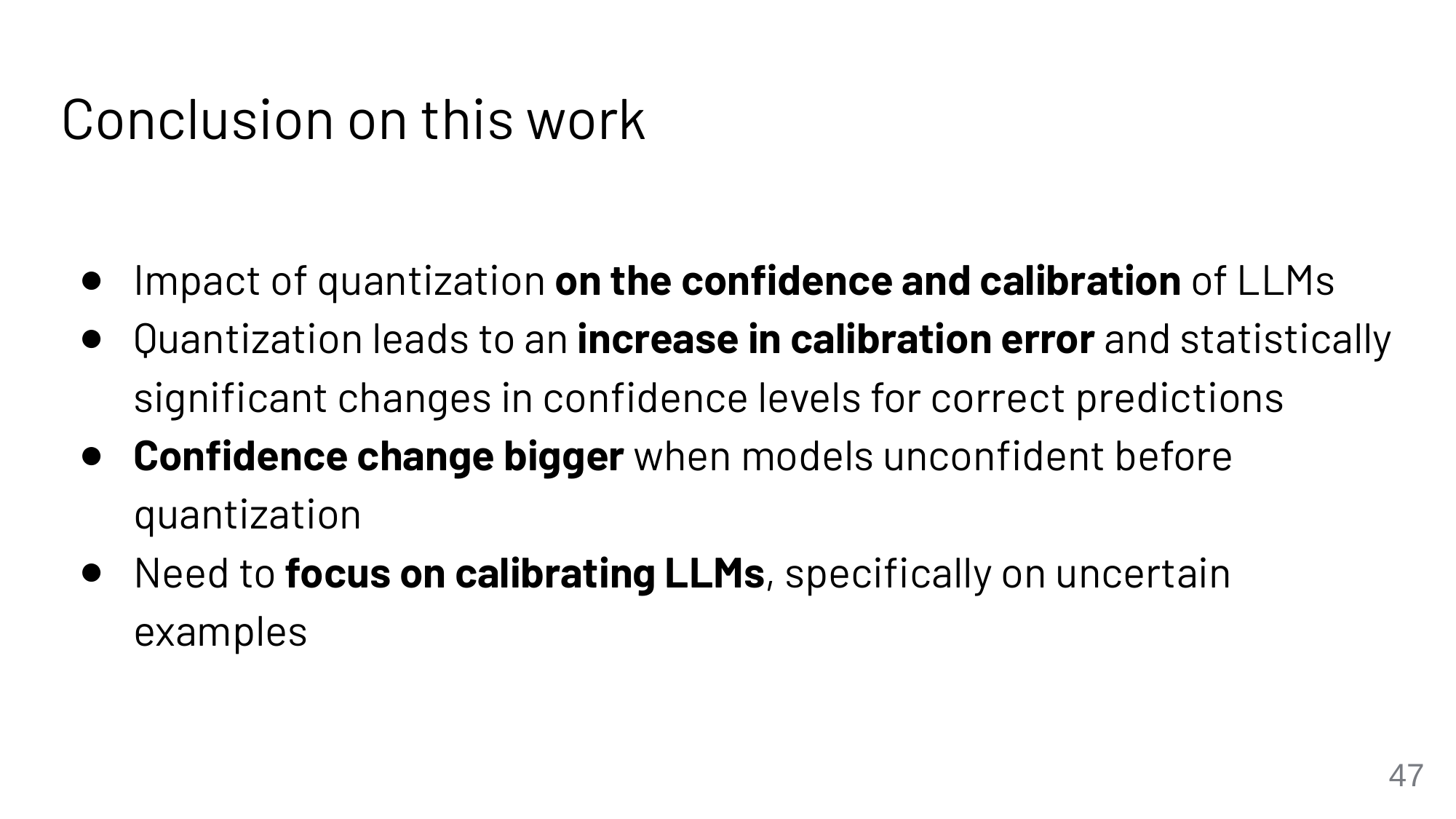

# Conclusion on this work

Impact of quantization on the confidence and calibration of LLMs
Quantization leads to an increase in calibration error and statistically significant changes in confidence levels for correct predictions
Confidence change bigger when models unconfident before quantization
Need to focus on calibrating LLMs, specifically on uncertain examples
47